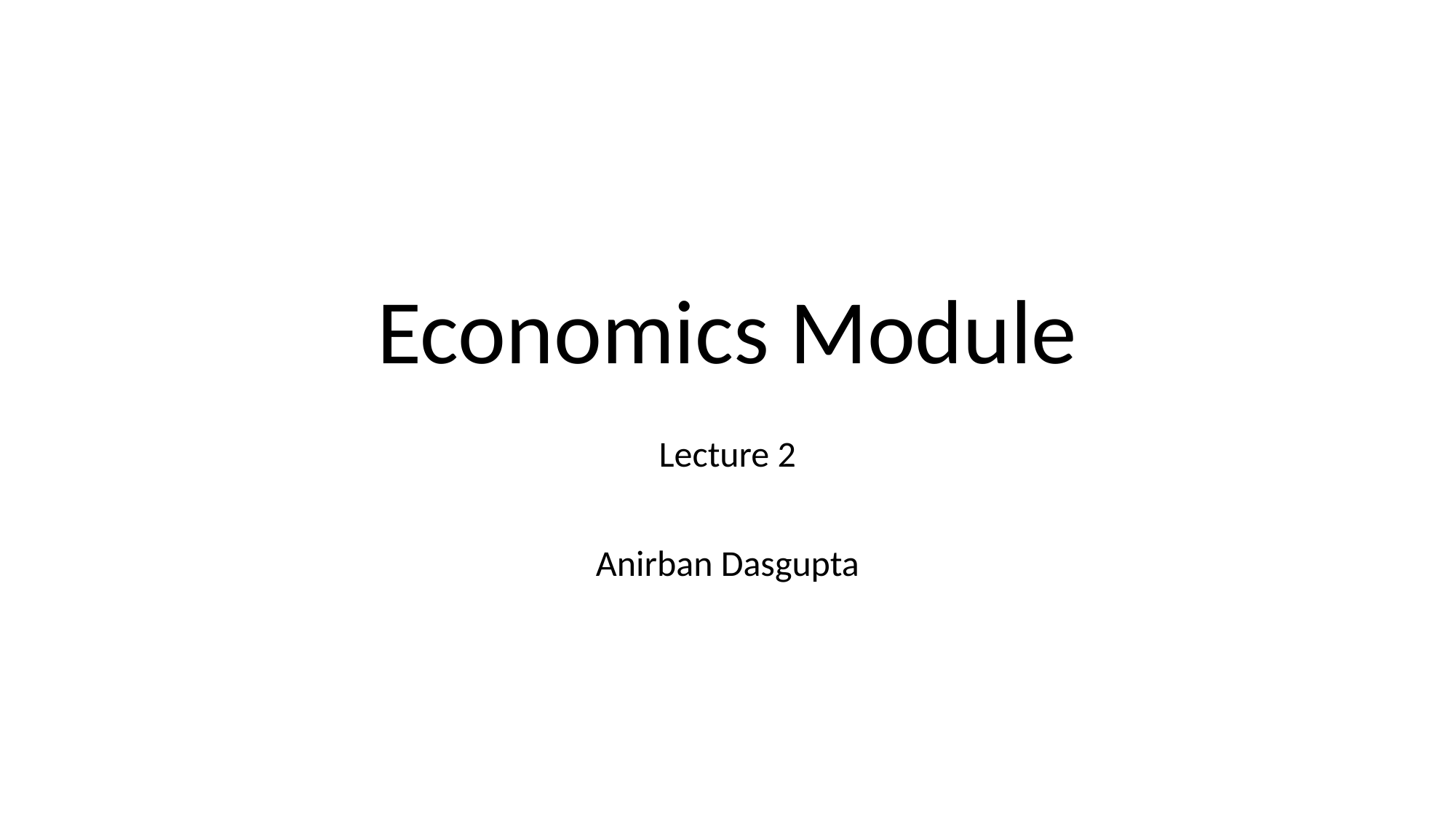

# Economics Module
Lecture 2

Anirban Dasgupta